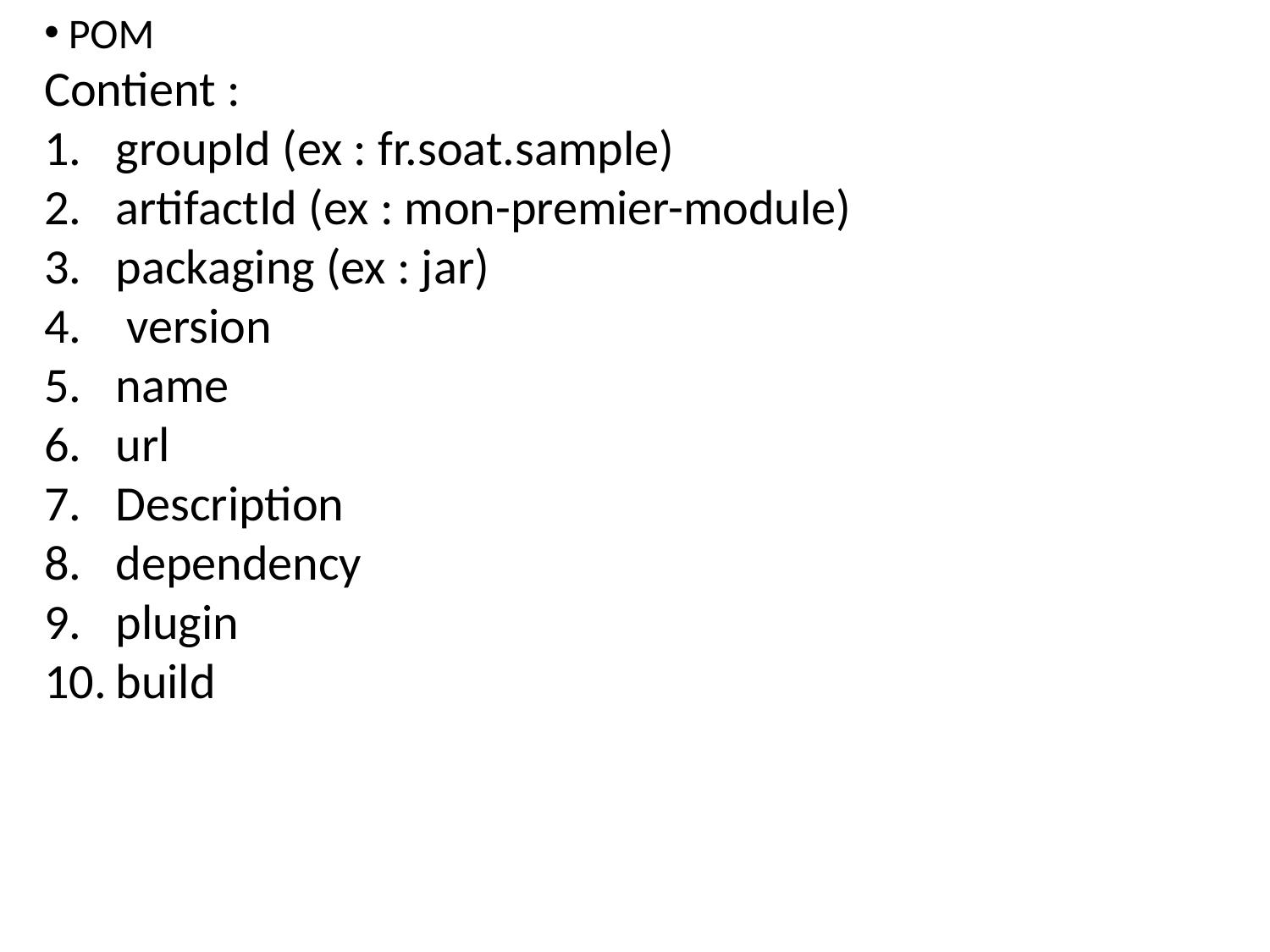

POM
Contient :
groupId (ex : fr.soat.sample)
artifactId (ex : mon-premier-module)
packaging (ex : jar)
 version
name
url
Description
dependency
plugin
build